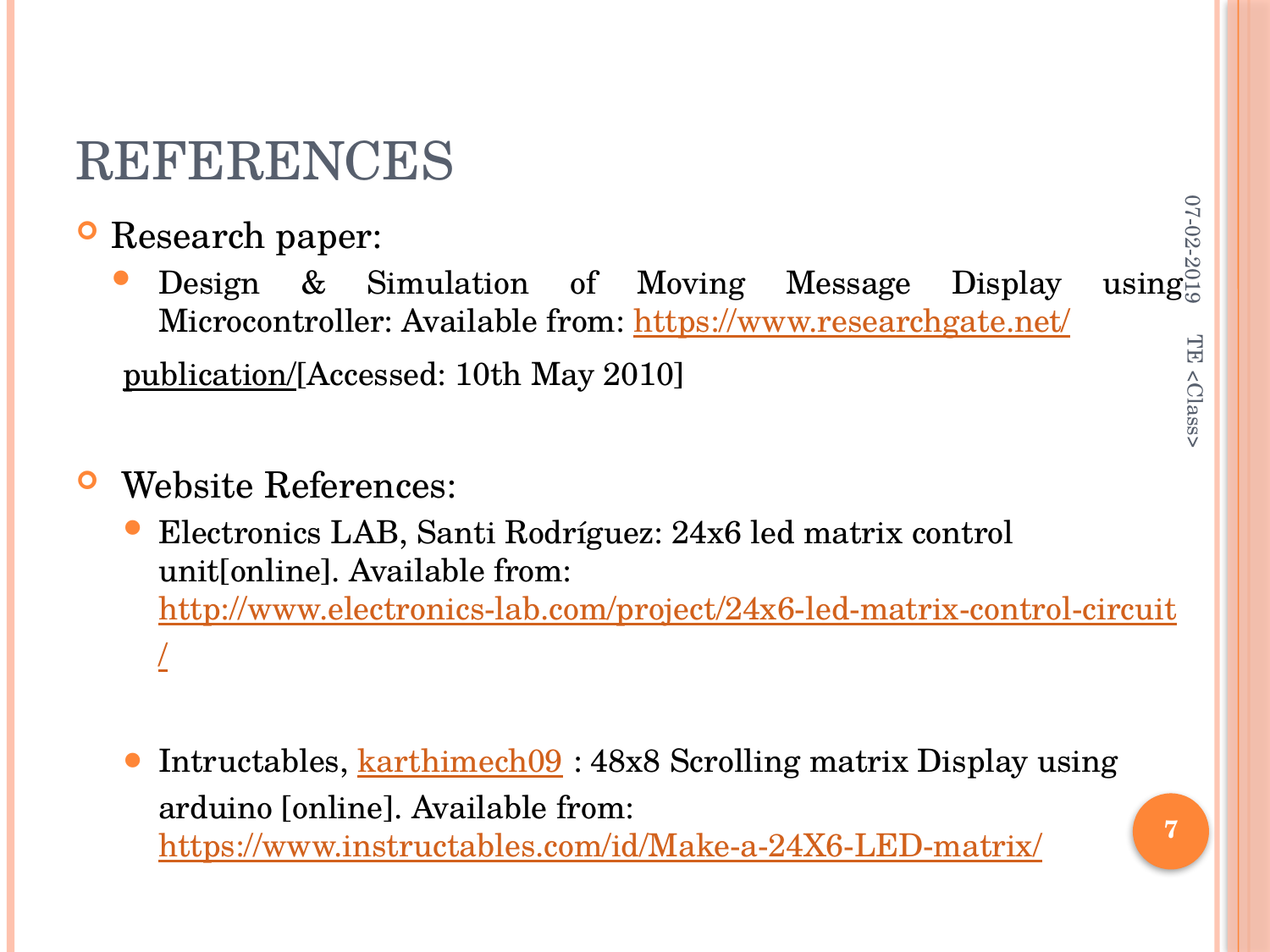

# References
07-02-2019
Research paper:
Design & Simulation of Moving Message Display using Microcontroller: Available from: https://www.researchgate.net/
publication/[Accessed: 10th May 2010]

 Website References:
Electronics LAB, Santi Rodríguez: 24x6 led matrix control unit[online]. Available from: http://www.electronics-lab.com/project/24x6-led-matrix-control-circuit/

Intructables, karthimech09 : 48x8 Scrolling matrix Display using arduino [online]. Available from:  https://www.instructables.com/id/Make-a-24X6-LED-matrix/
TE <Class>
7